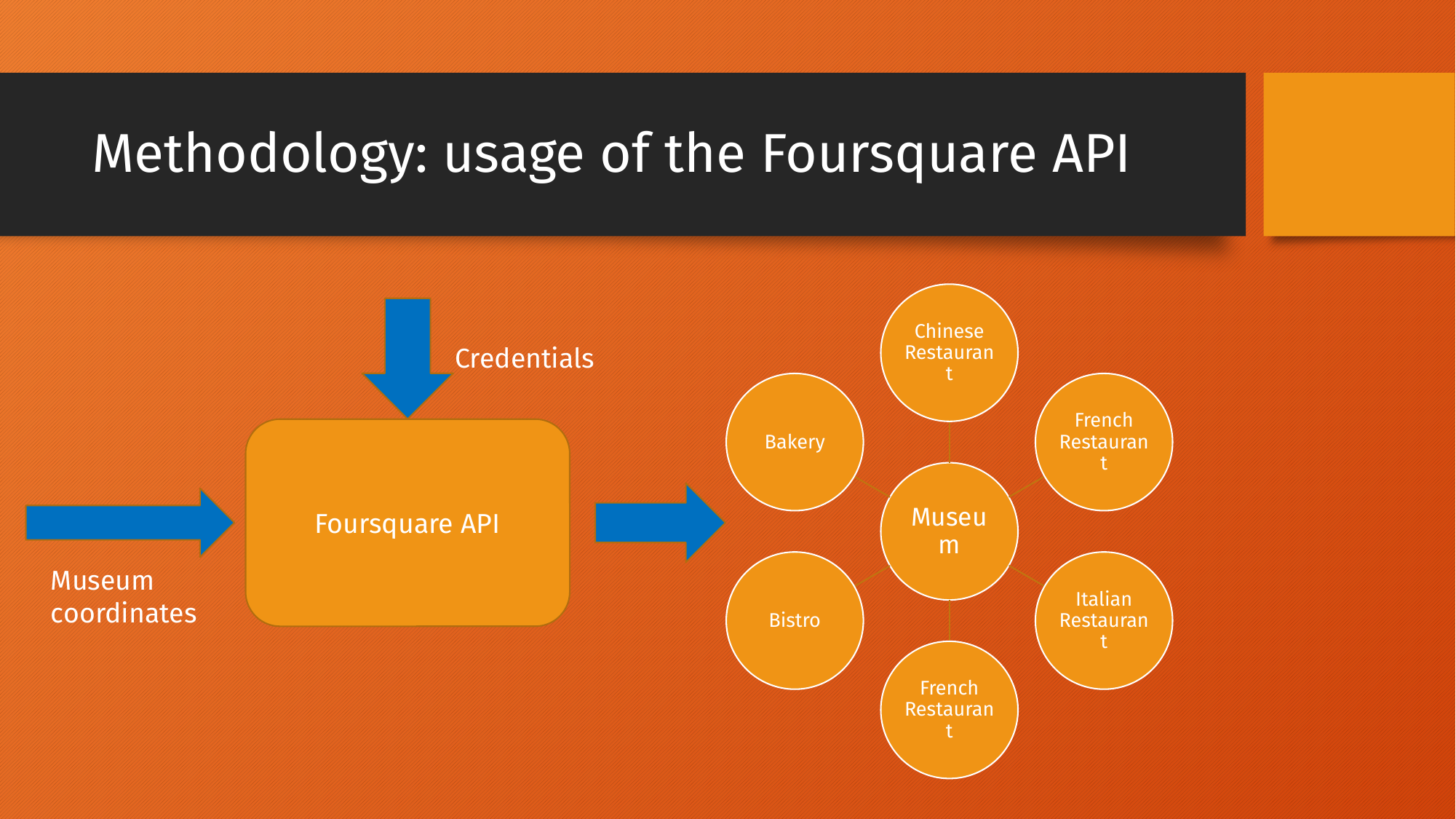

# Methodology: usage of the Foursquare API
Museum

Chinese Restaurant

French Restaurant

Italian Restaurant

French Restaurant

Bistro

Bakery

Credentials
Foursquare API

Museum coordinates